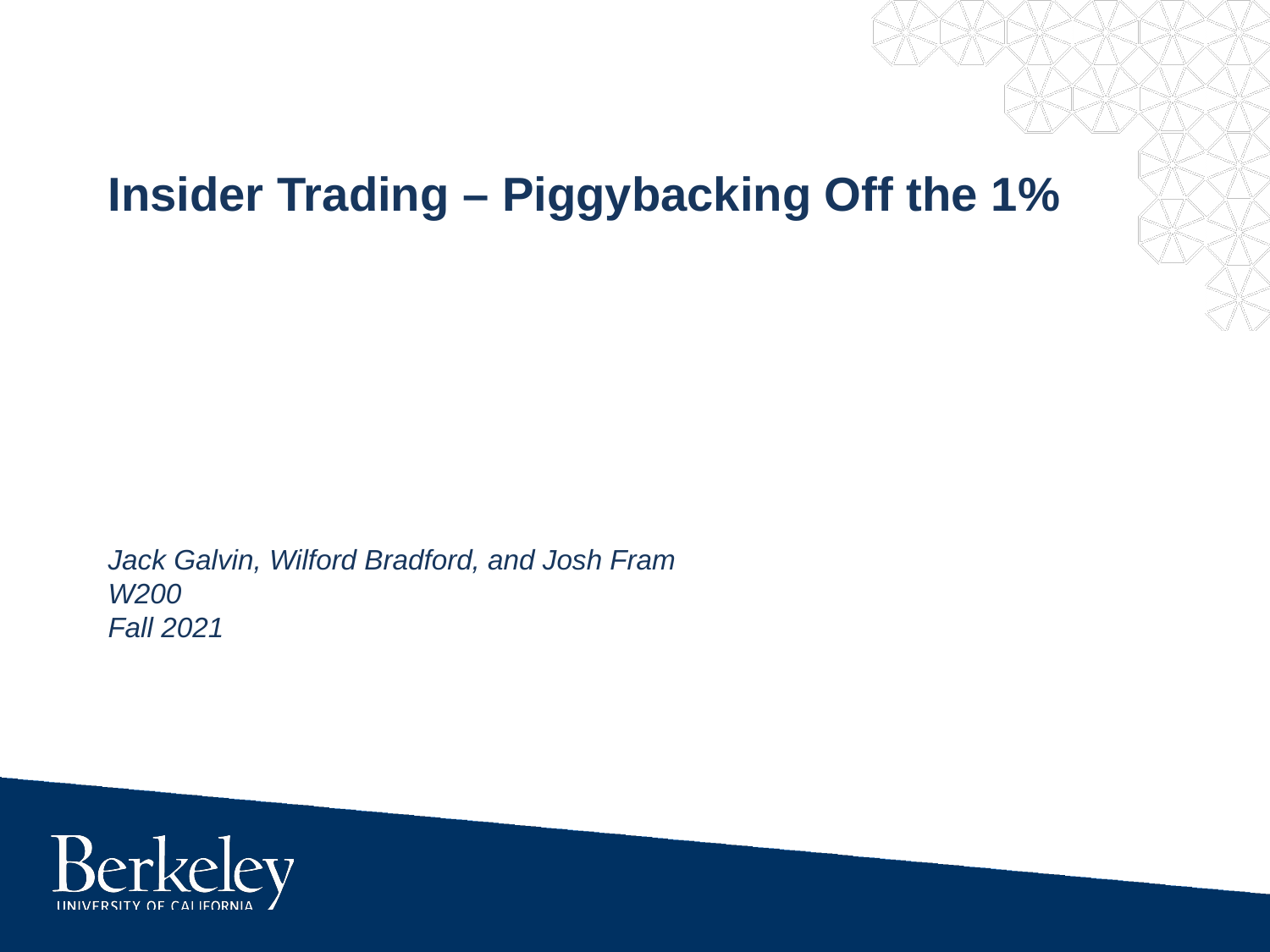

# Insider Trading – Piggybacking Off the 1%

Jack Galvin, Wilford Bradford, and Josh Fram
W200
Fall 2021